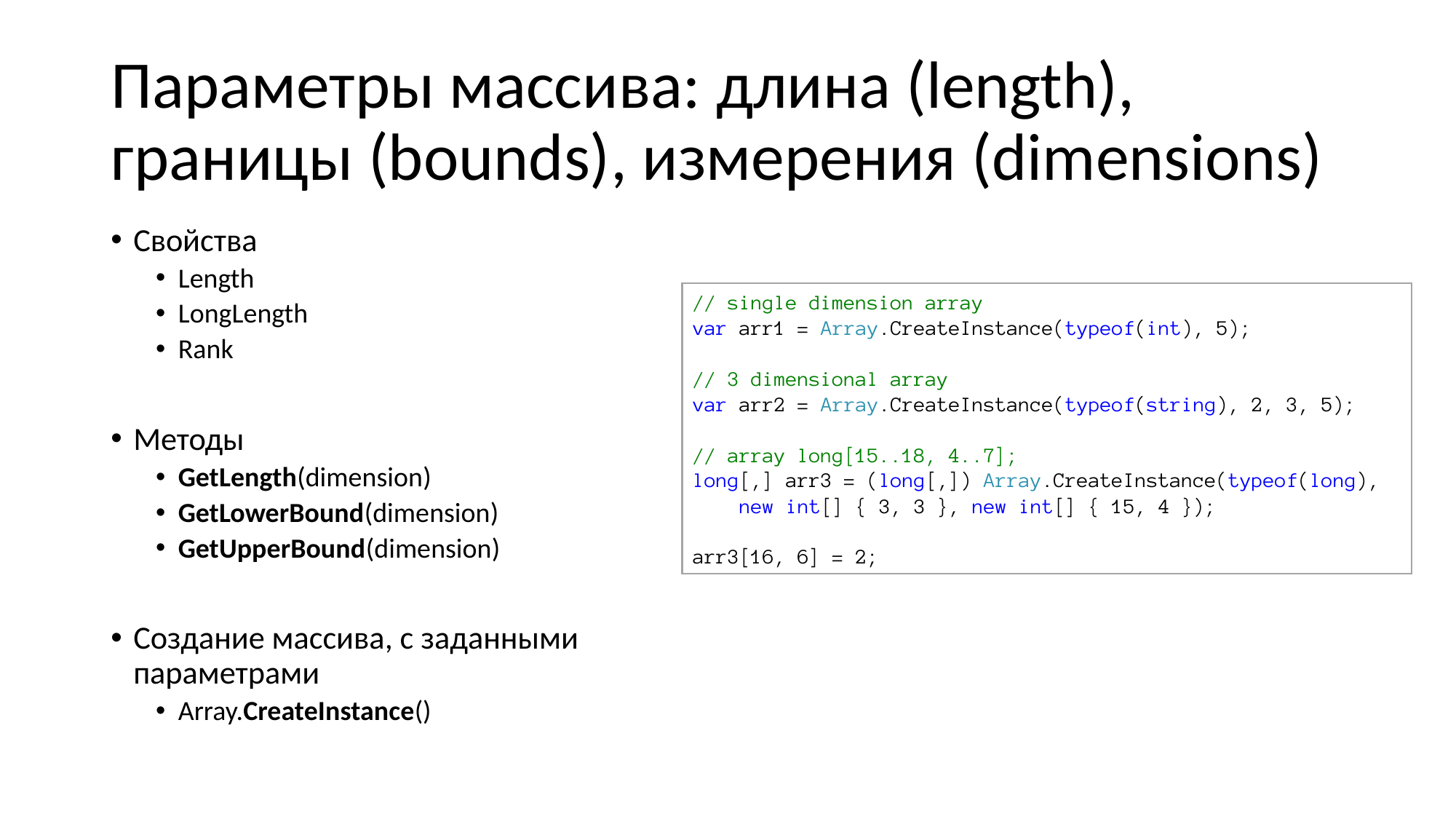

# Параметры массива: длина (length), границы (bounds), измерения (dimensions)
Свойства
Length
LongLength
Rank

Методы
GetLength(dimension)
GetLowerBound(dimension)
GetUpperBound(dimension)

Создание массива, с заданными параметрами
Array.CreateInstance()

// single dimension array
var arr1 = Array.CreateInstance(typeof(int), 5);
// 3 dimensional array
var arr2 = Array.CreateInstance(typeof(string), 2, 3, 5);
// array long[15..18, 4..7];
long[,] arr3 = (long[,]) Array.CreateInstance(typeof(long), 
    new int[] { 3, 3 }, new int[] { 15, 4 });
arr3[16, 6] = 2;